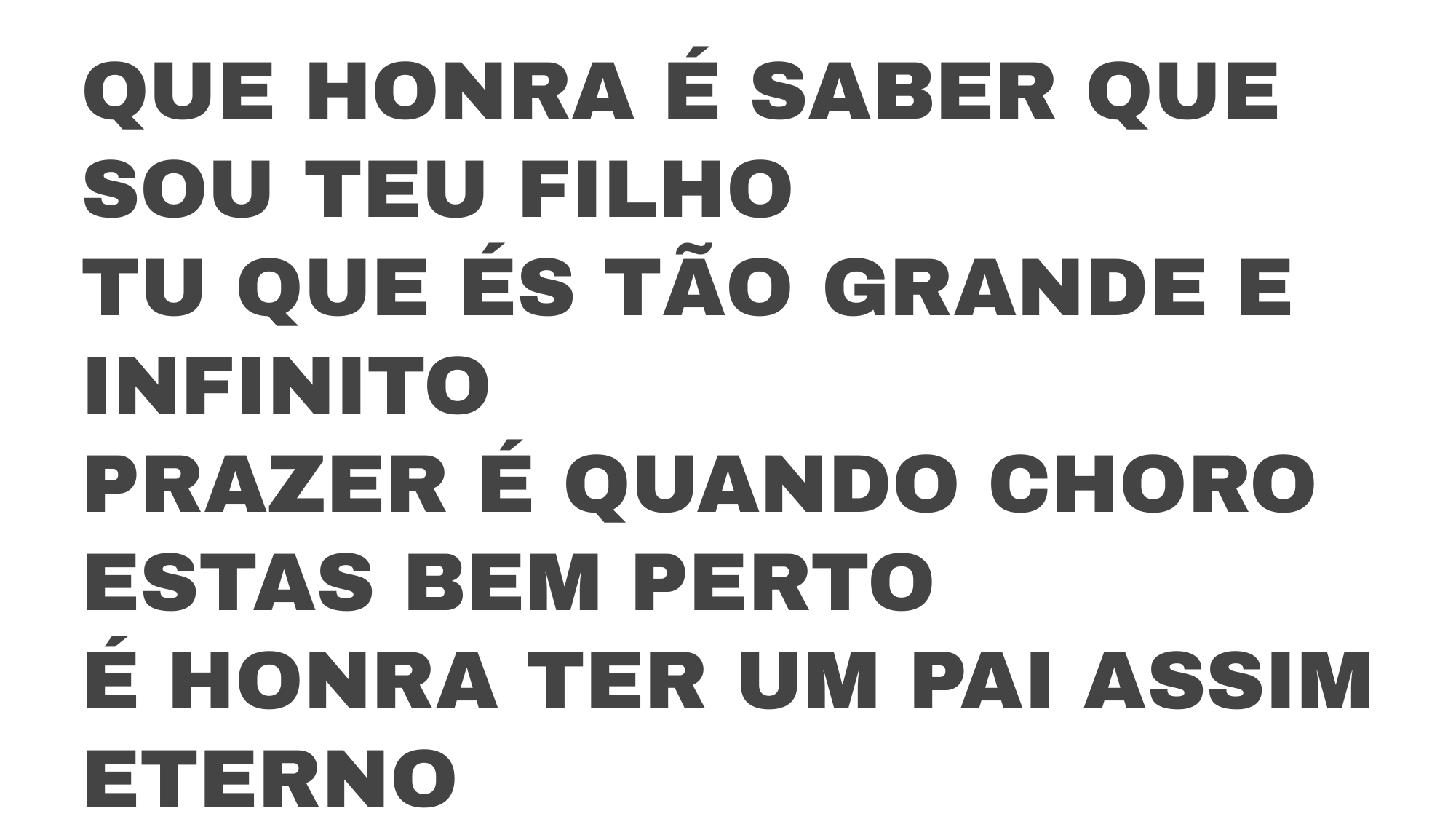

QUE HONRA É SABER QUE SOU TEU FILHO
TU QUE ÉS TÃO GRANDE E INFINITO
PRAZER É QUANDO CHORO ESTAS BEM PERTO
É HONRA TER UM PAI ASSIM ETERNO